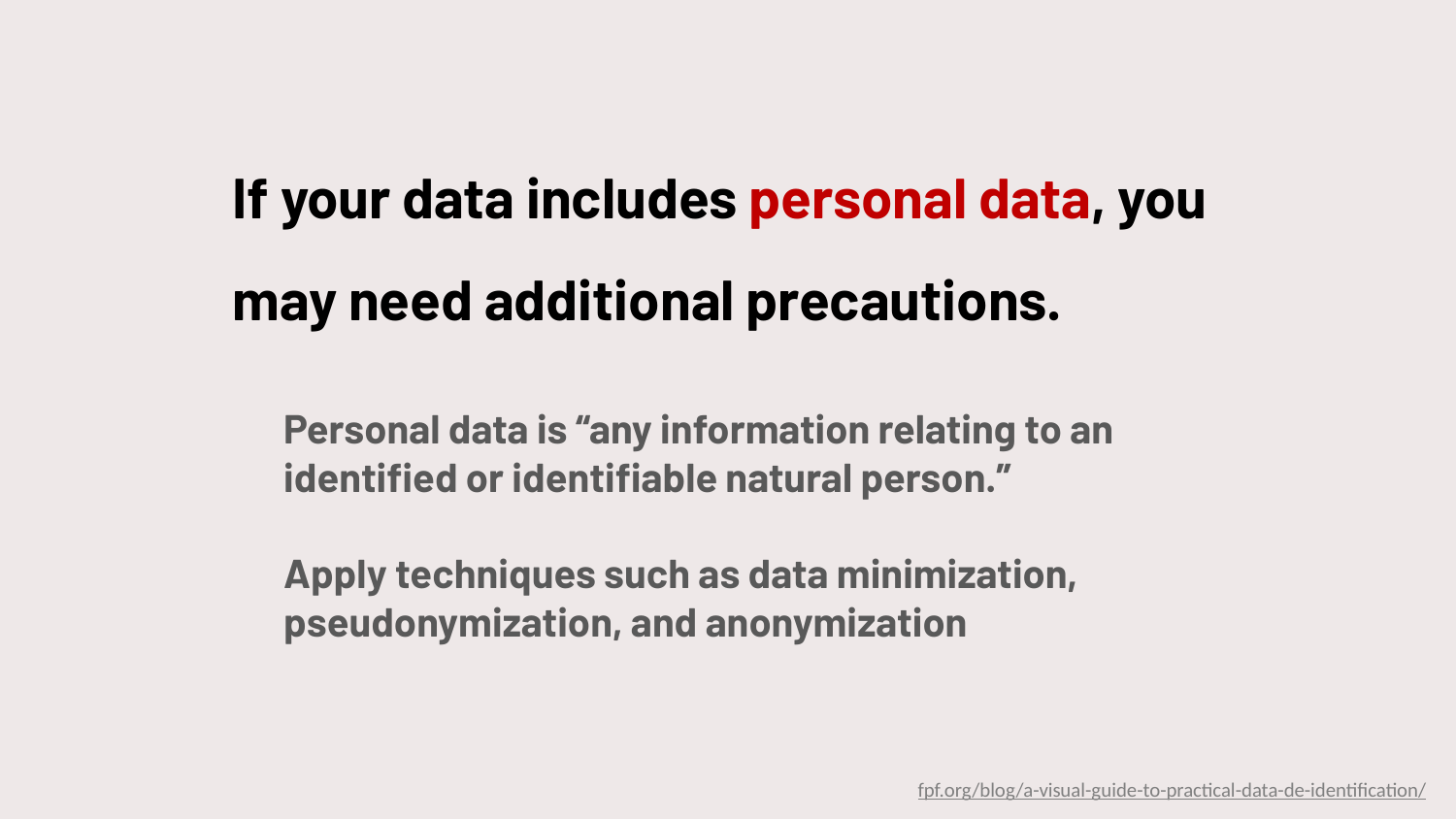

If your data includes personal data, you may need additional precautions.
Personal data is “any information relating to an identified or identifiable natural person.”
Apply techniques such as data minimization, pseudonymization, and anonymization
fpf.org/blog/a-visual-guide-to-practical-data-de-identification/